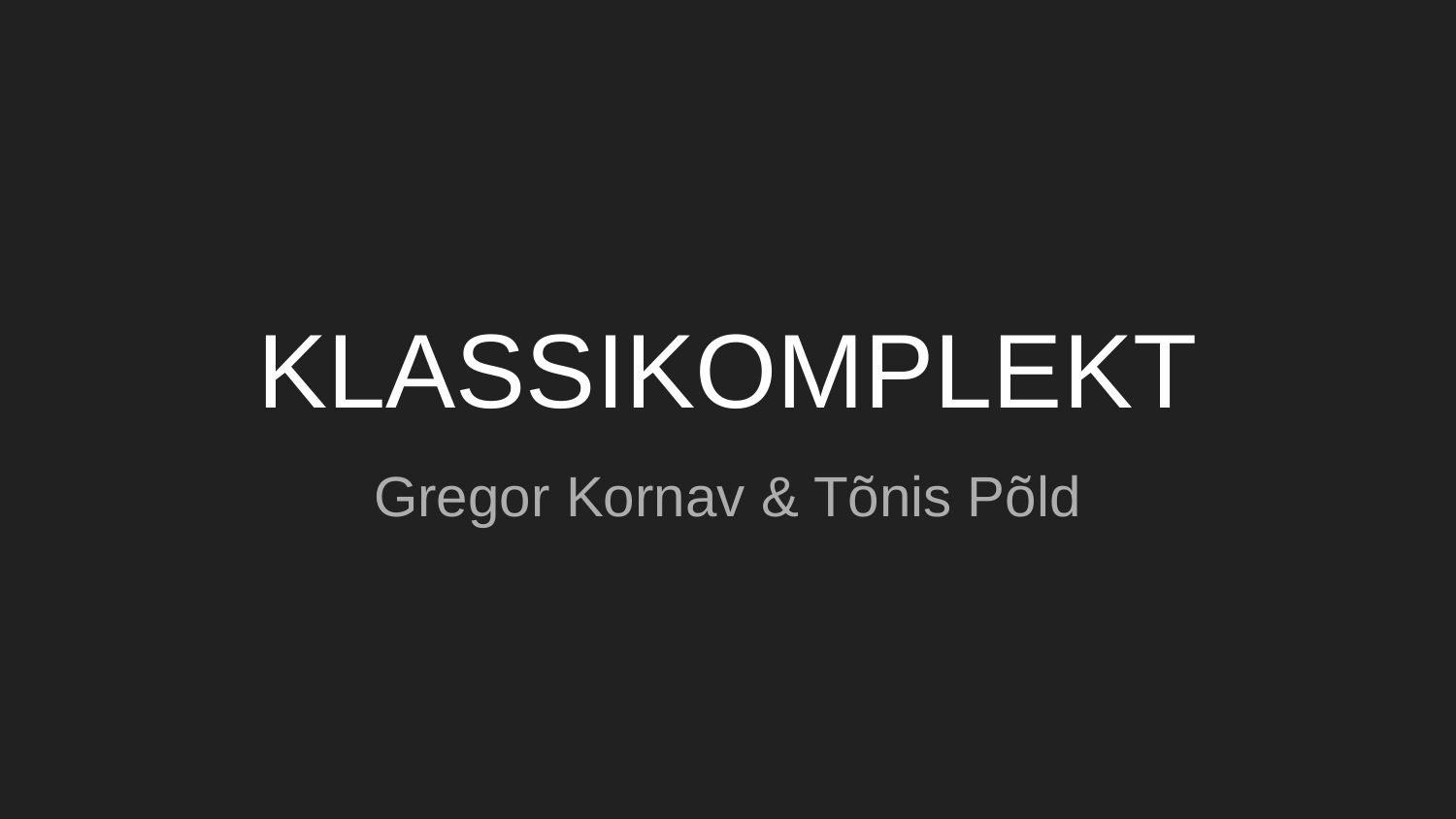

# KLASSIKOMPLEKT
Gregor Kornav & Tõnis Põld